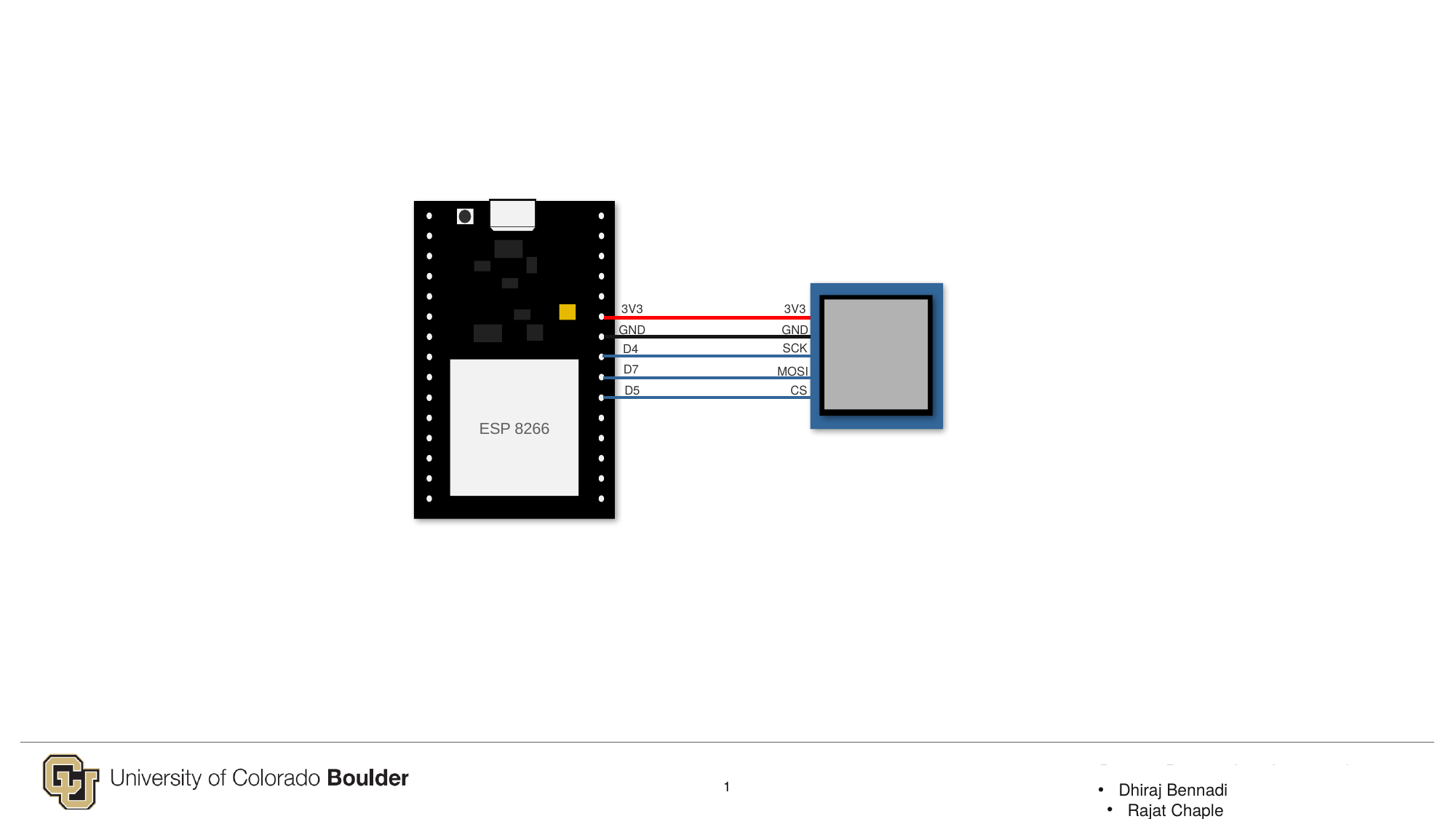

3V3
3V3

GND
GND

SCK
D4

D7
MOSI
ESP 8266

D5
CS

1